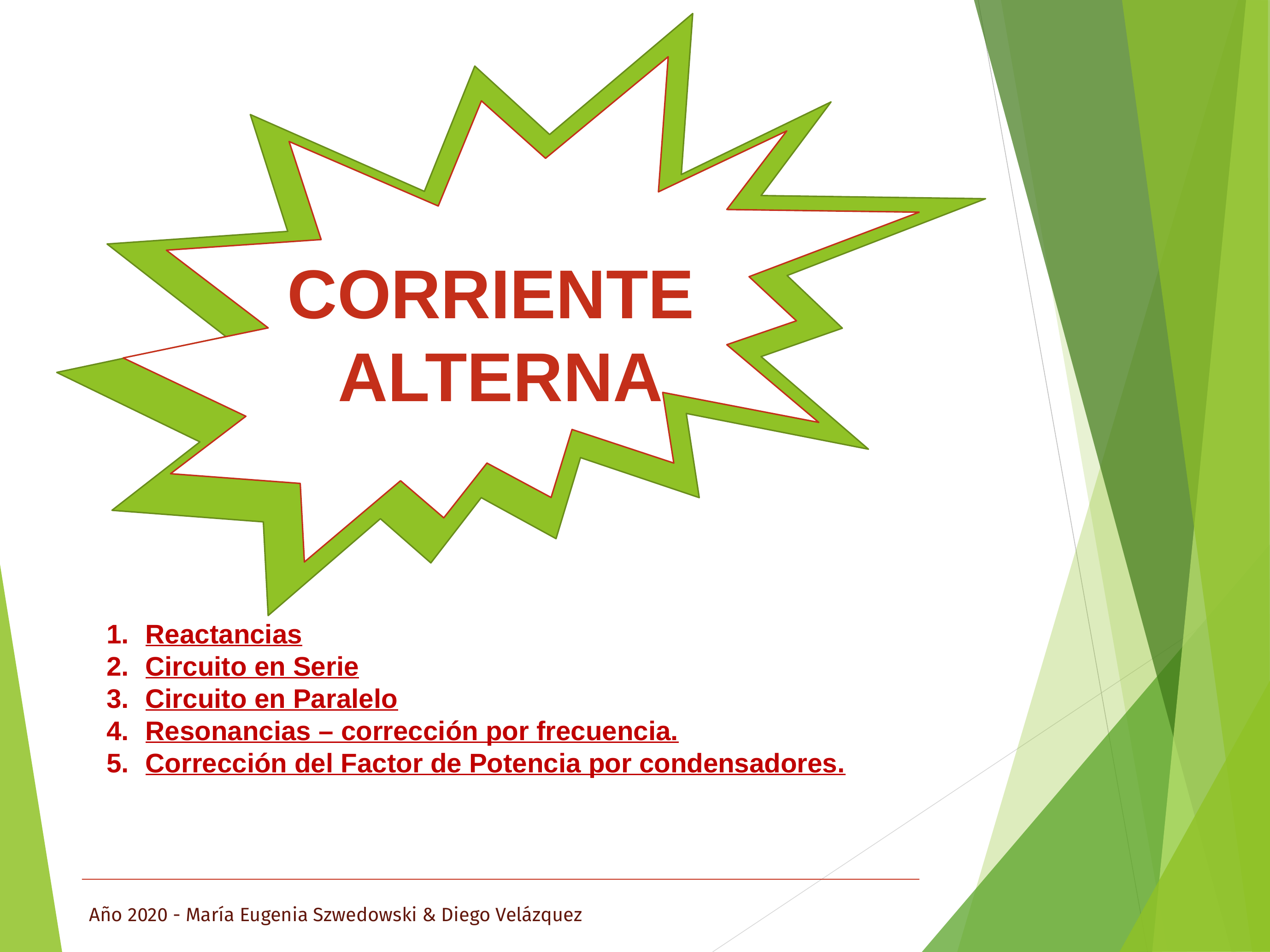

CORRIENTE
ALTERNA
Reactancias
Circuito en Serie
Circuito en Paralelo
Resonancias – corrección por frecuencia.
Corrección del Factor de Potencia por condensadores.
Año 2020 - María Eugenia Szwedowski & Diego Velázquez